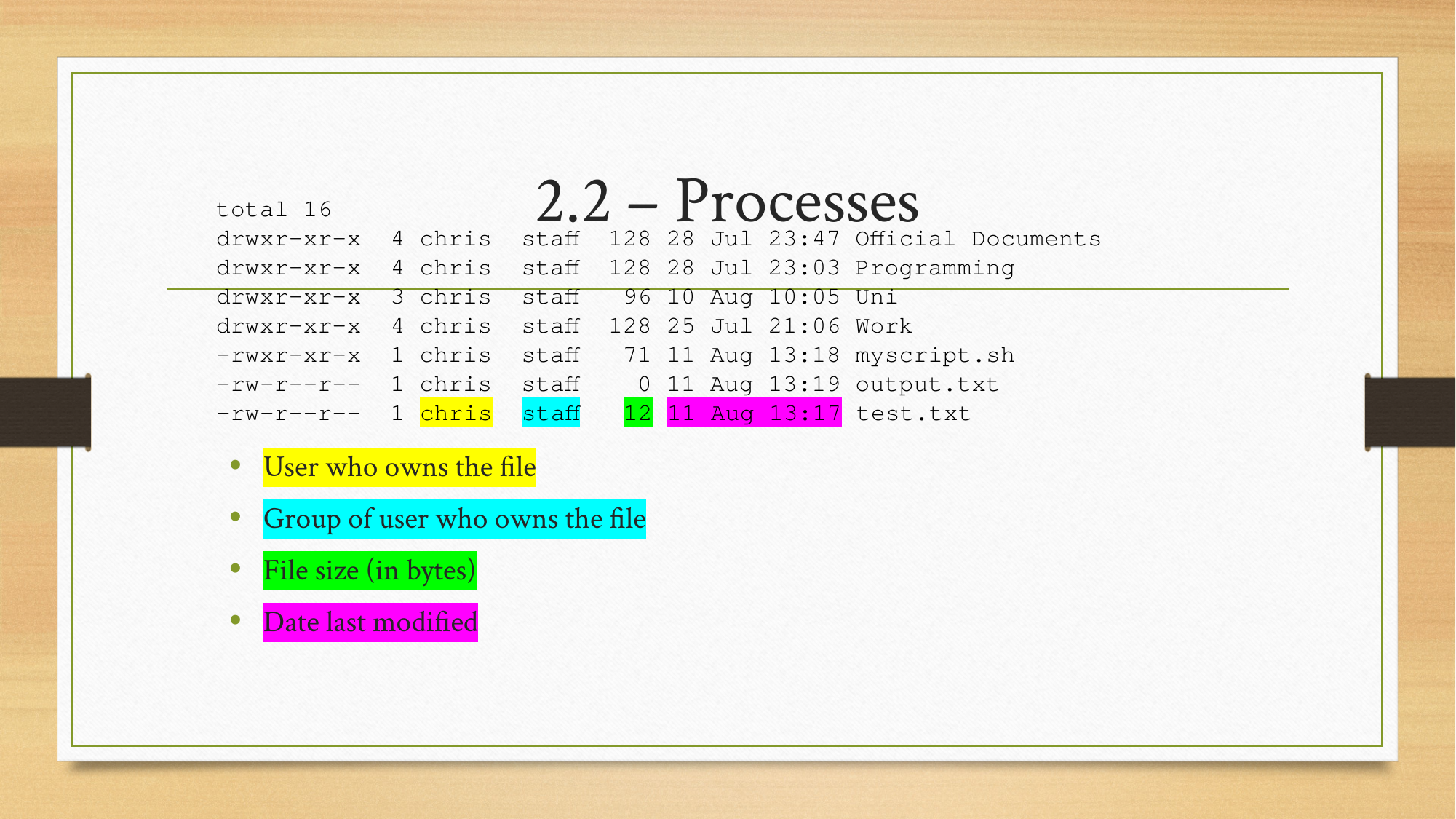

# 2.2 – Processes
total 16
drwxr-xr-x  4 chris  staff  128 28 Jul 23:47 Official Documents
drwxr-xr-x  4 chris  staff  128 28 Jul 23:03 Programming
drwxr-xr-x  3 chris  staff   96 10 Aug 10:05 Uni
drwxr-xr-x  4 chris  staff  128 25 Jul 21:06 Work
-rwxr-xr-x  1 chris  staff   71 11 Aug 13:18 myscript.sh
-rw-r--r--  1 chris  staff    0 11 Aug 13:19 output.txt
-rw-r--r--  1 chris  staff   12 11 Aug 13:17 test.txt
User who owns the file
Group of user who owns the file
File size (in bytes)
Date last modified